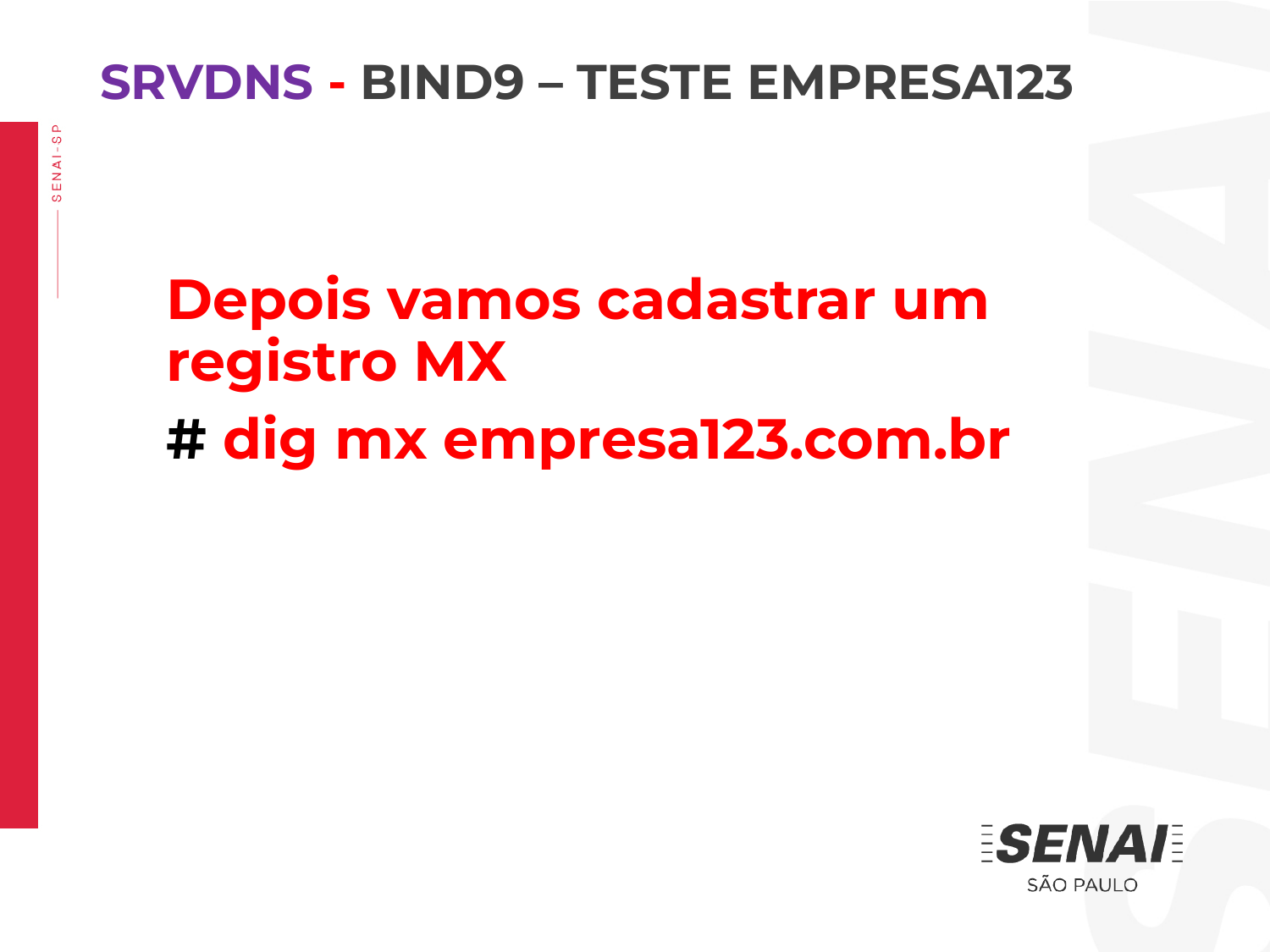

SRVDNS - BIND9 – TESTE EMPRESA123

Depois vamos cadastrar um registro MX
# dig mx empresa123.com.br